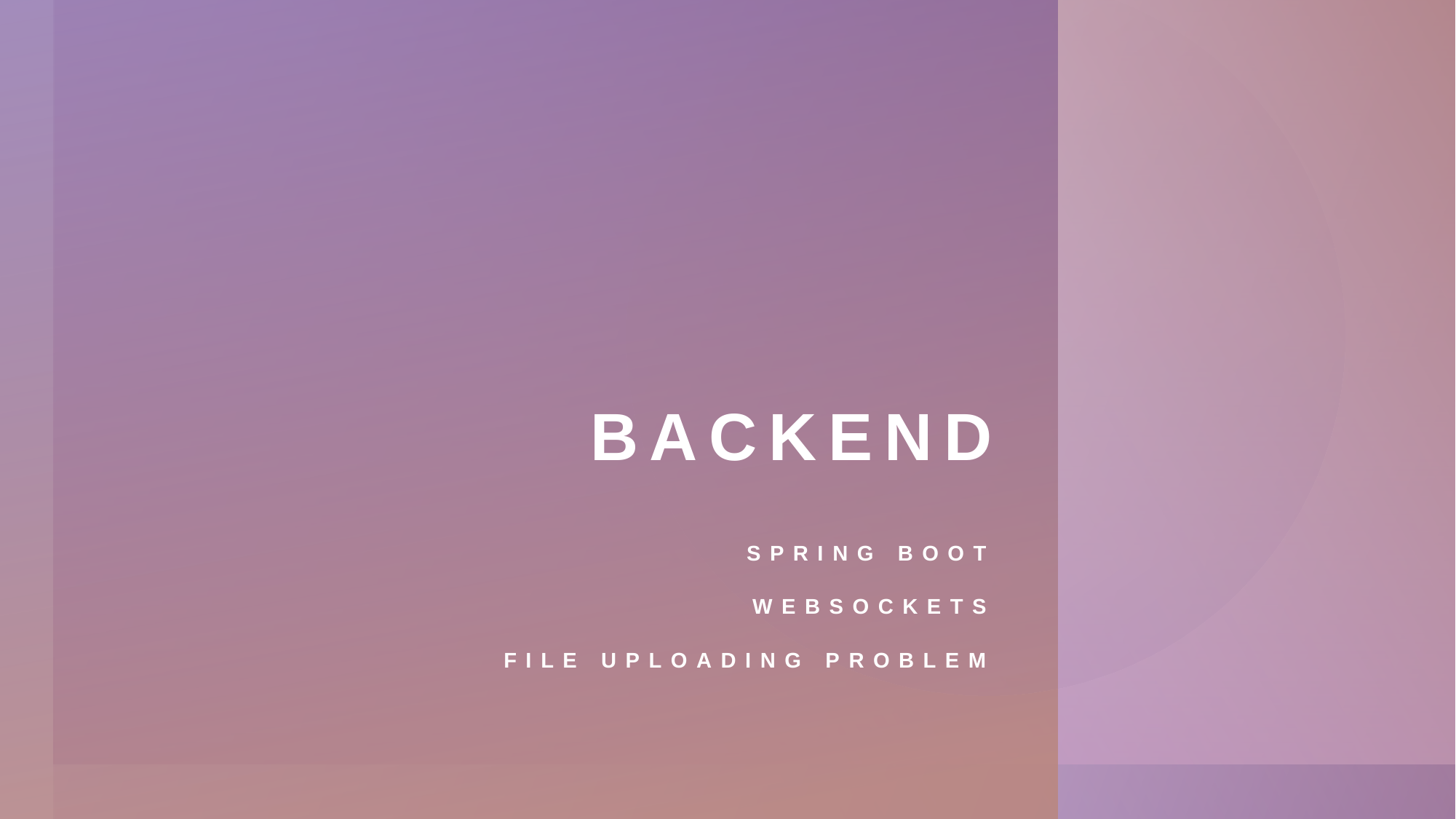

# backend
Spring boot
Websockets
File uploading problem